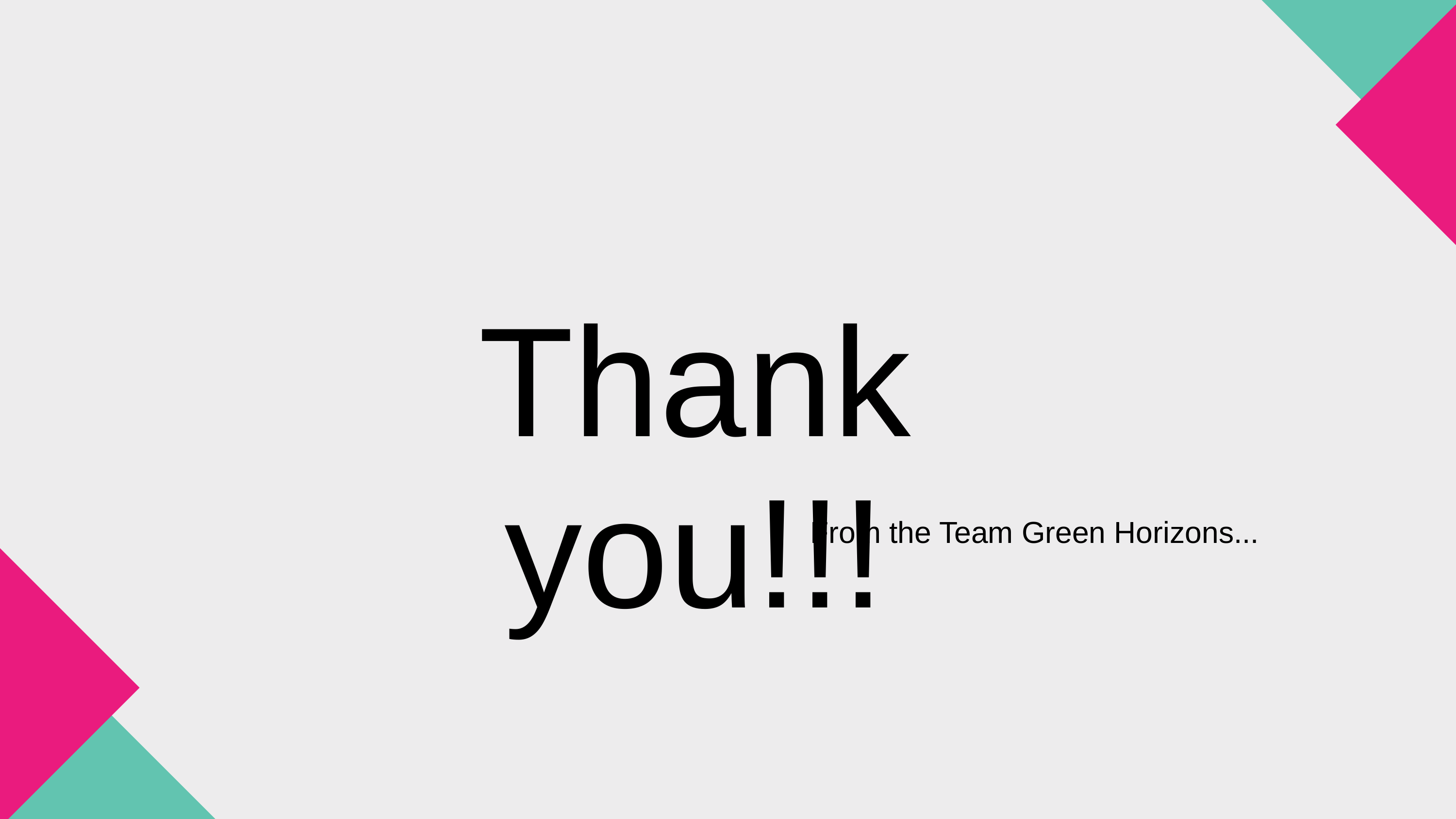

Thank you!!!
From the Team Green Horizons...